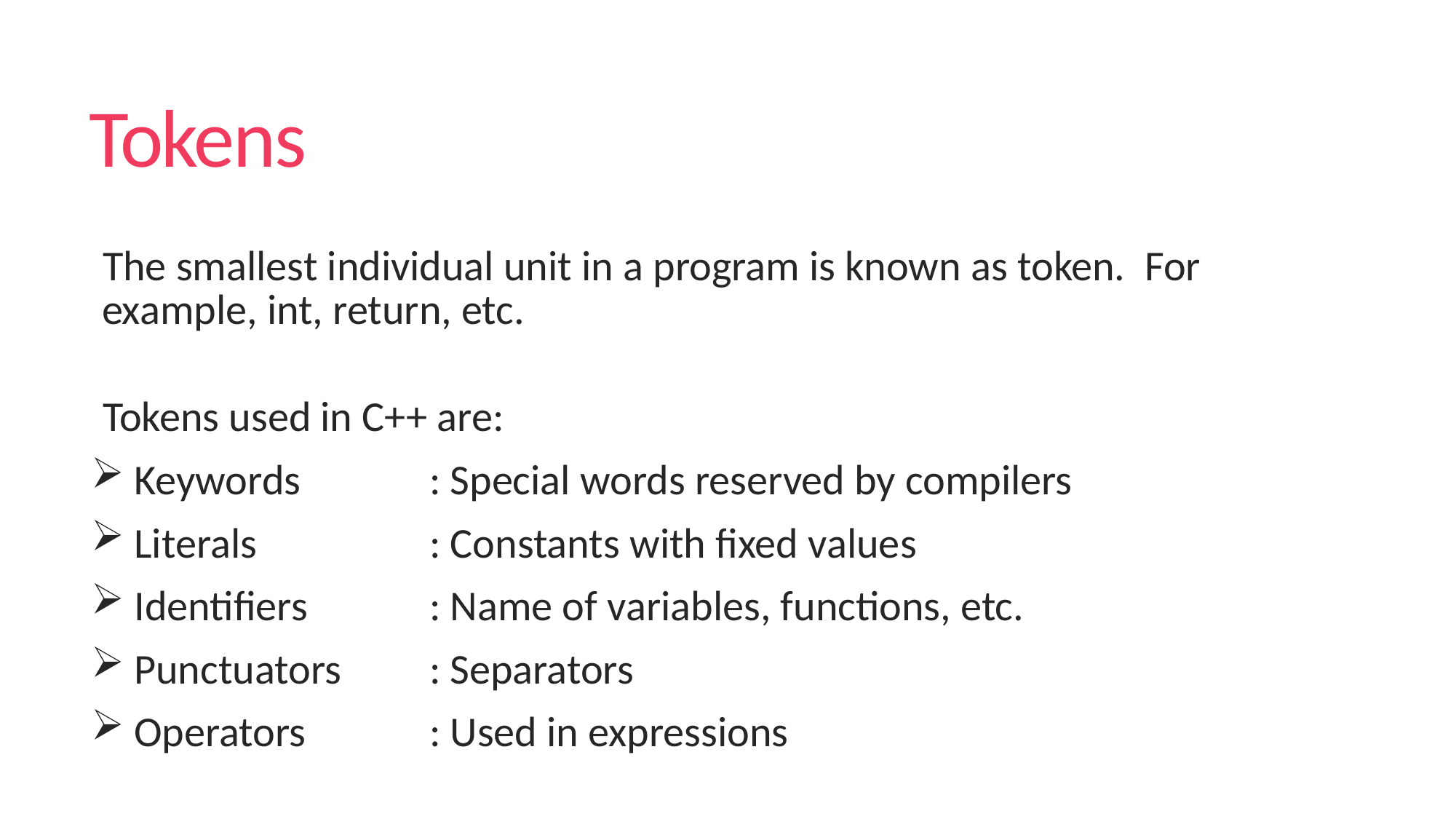

# Tokens
The smallest individual unit in a program is known as token.  For example, int, return, etc.

Tokens used in C++ are:
 Keywords		: Special words reserved by compilers
 Literals		: Constants with fixed values
 Identifiers		: Name of variables, functions, etc.
 Punctuators	: Separators
 Operators		: Used in expressions